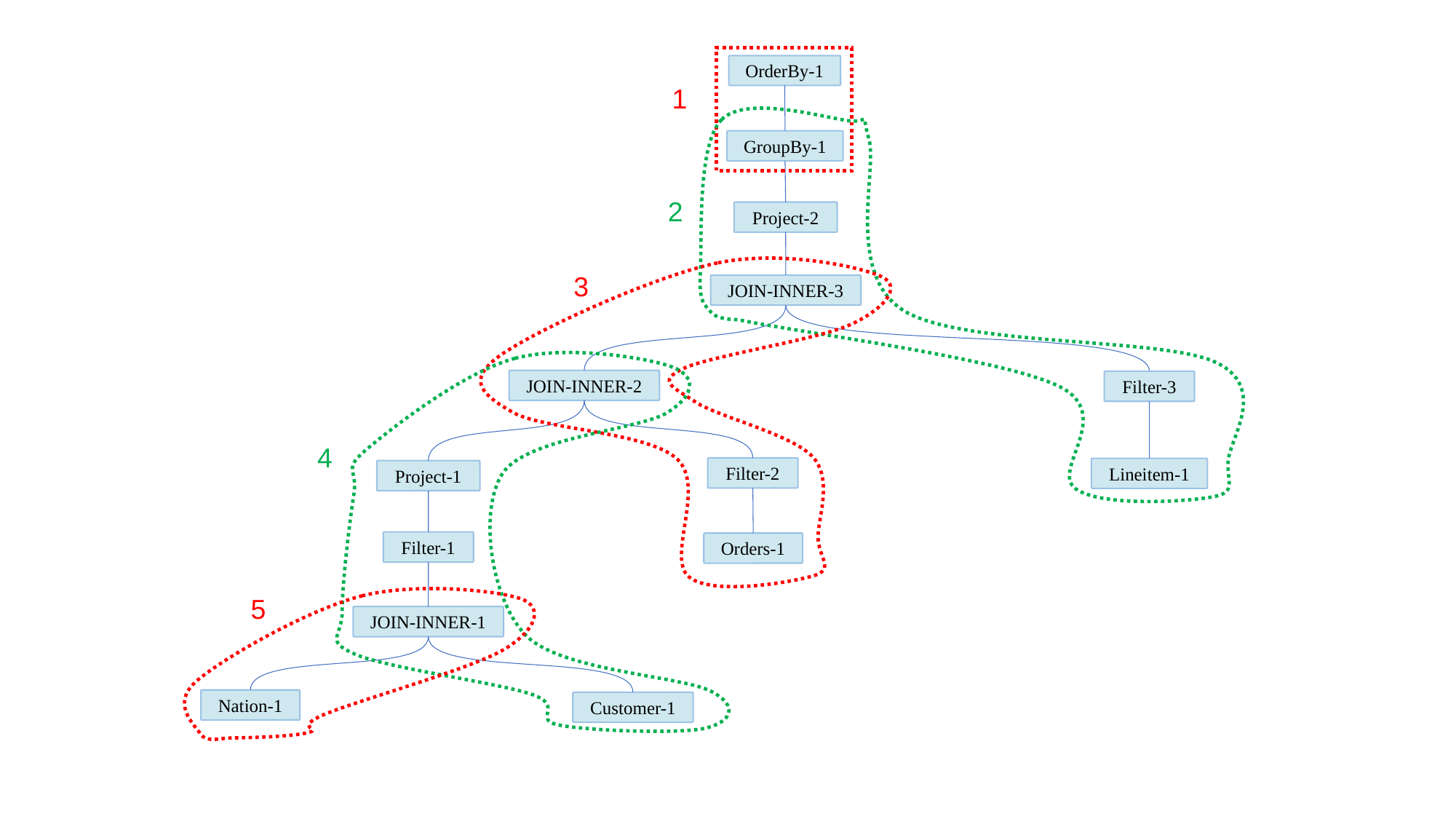

OrderBy-1
1

GroupBy-1
2
Project-2

3
JOIN-INNER-3

JOIN-INNER-2
Filter-3
4
Filter-2
Lineitem-1
Project-1
Filter-1
Orders-1
5

JOIN-INNER-1
Nation-1
Customer-1